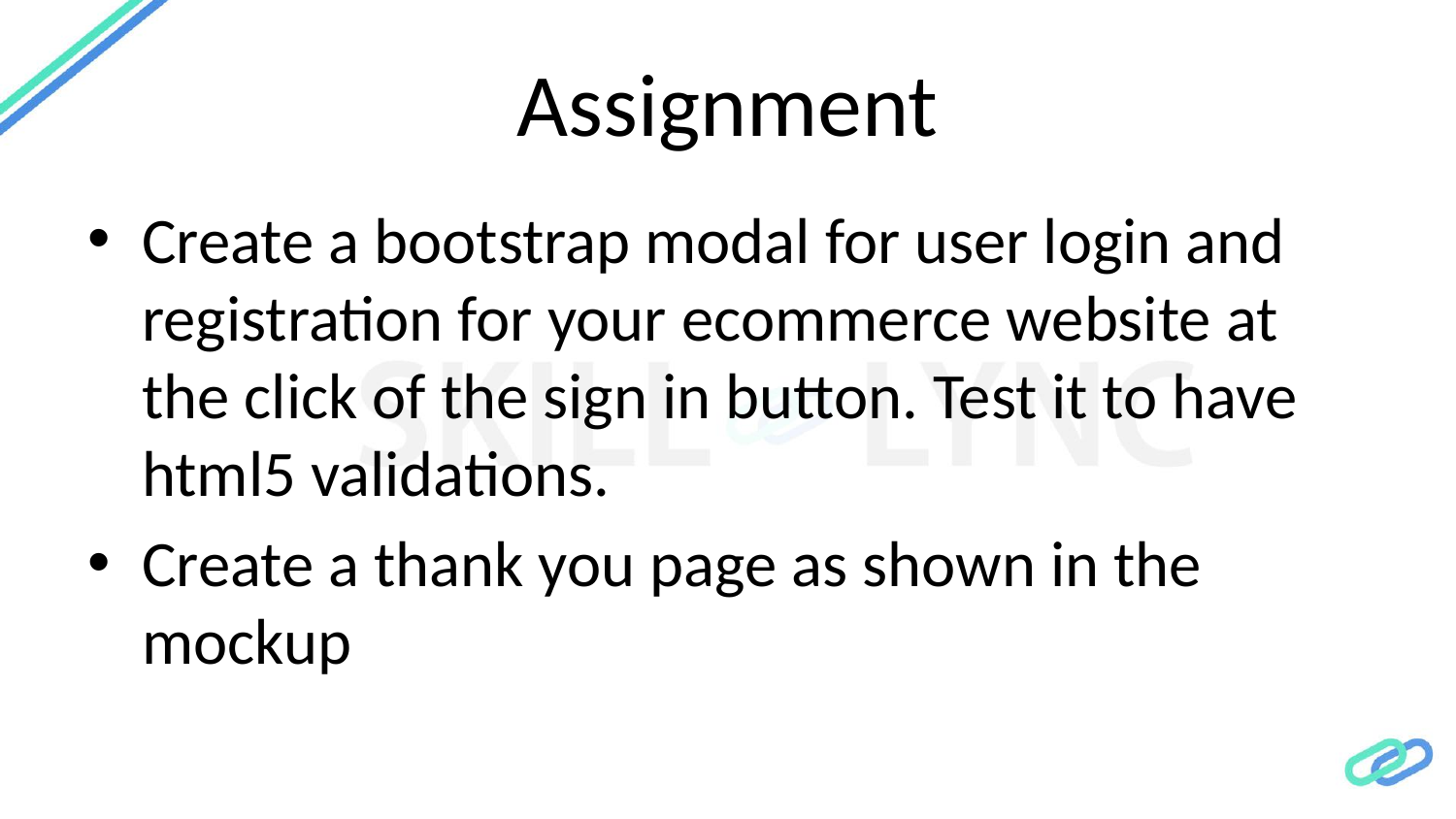

# Assignment
Create a bootstrap modal for user login and registration for your ecommerce website at the click of the sign in button. Test it to have html5 validations.
Create a thank you page as shown in the mockup